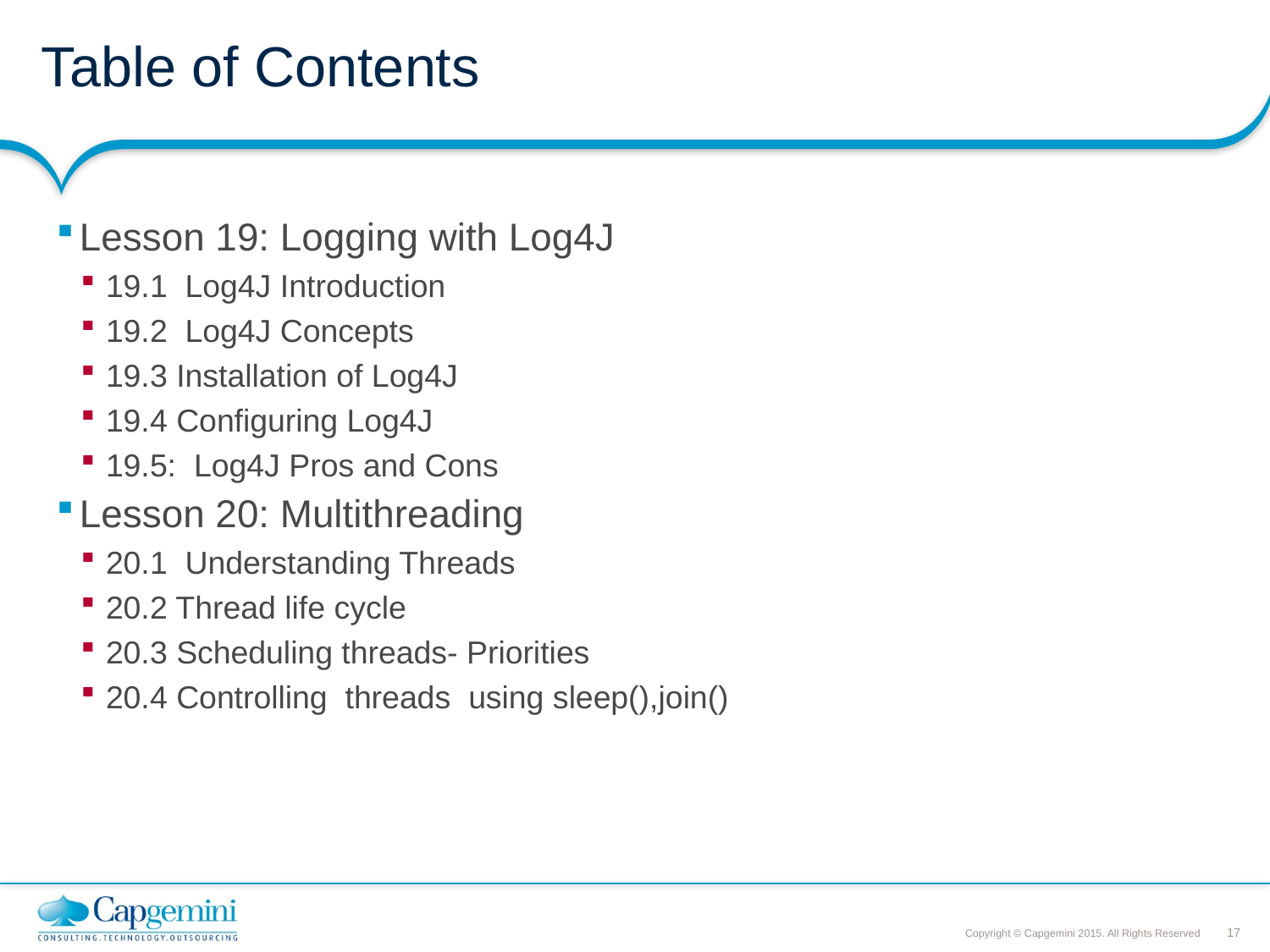

# Table of Contents
Lesson 19: Logging with Log4J
19.1  Log4J Introduction
19.2  Log4J Concepts
19.3 Installation of Log4J
19.4 Configuring Log4J
19.5:  Log4J Pros and Cons
Lesson 20: Multithreading
20.1  Understanding Threads
20.2 Thread life cycle
20.3 Scheduling threads- Priorities
20.4 Controlling  threads  using sleep(),join()